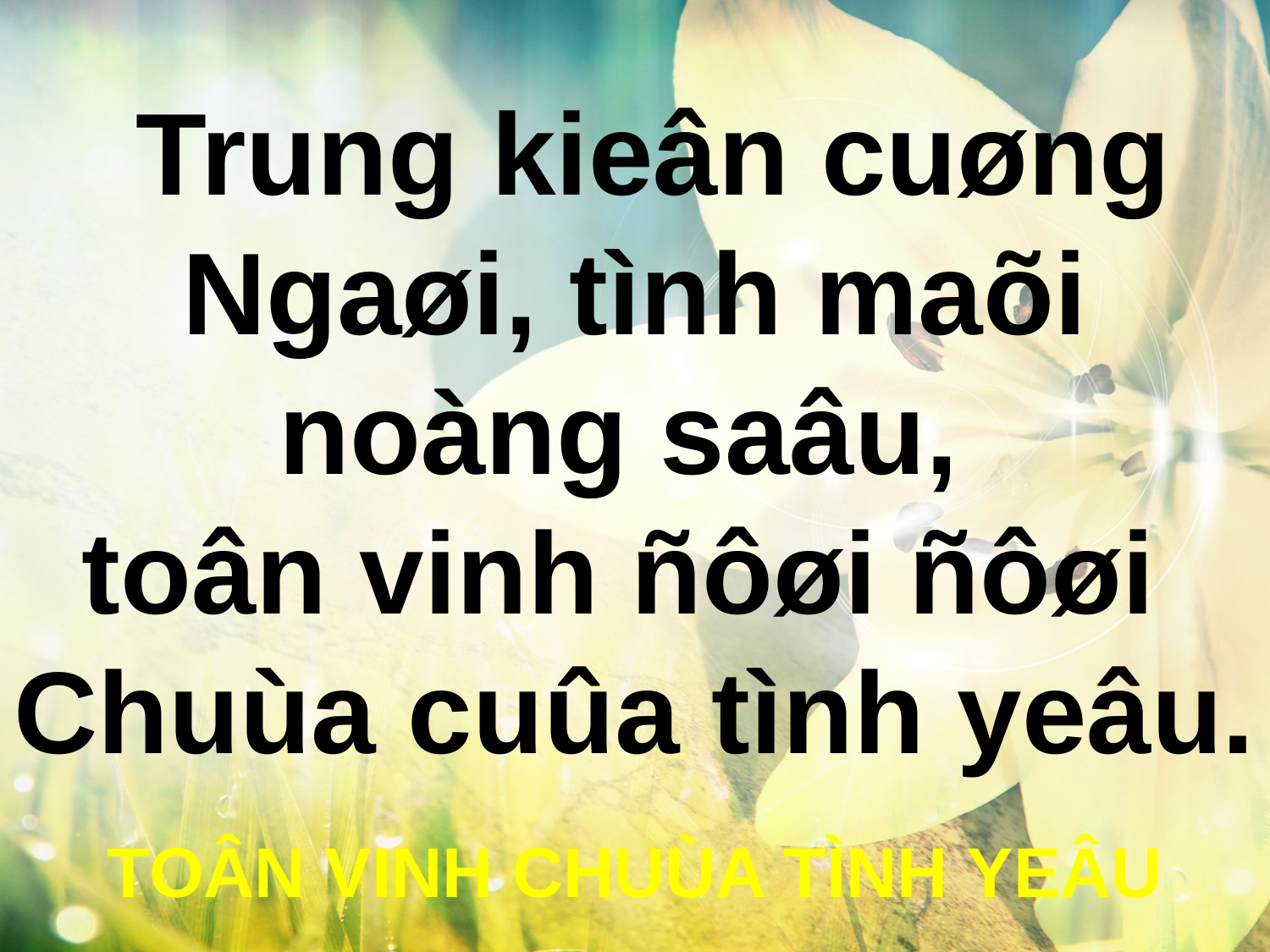

Trung kieân cuøng Ngaøi, tình maõi noàng saâu,
toân vinh ñôøi ñôøi
Chuùa cuûa tình yeâu.
TOÂN VINH CHUÙA TÌNH YEÂU